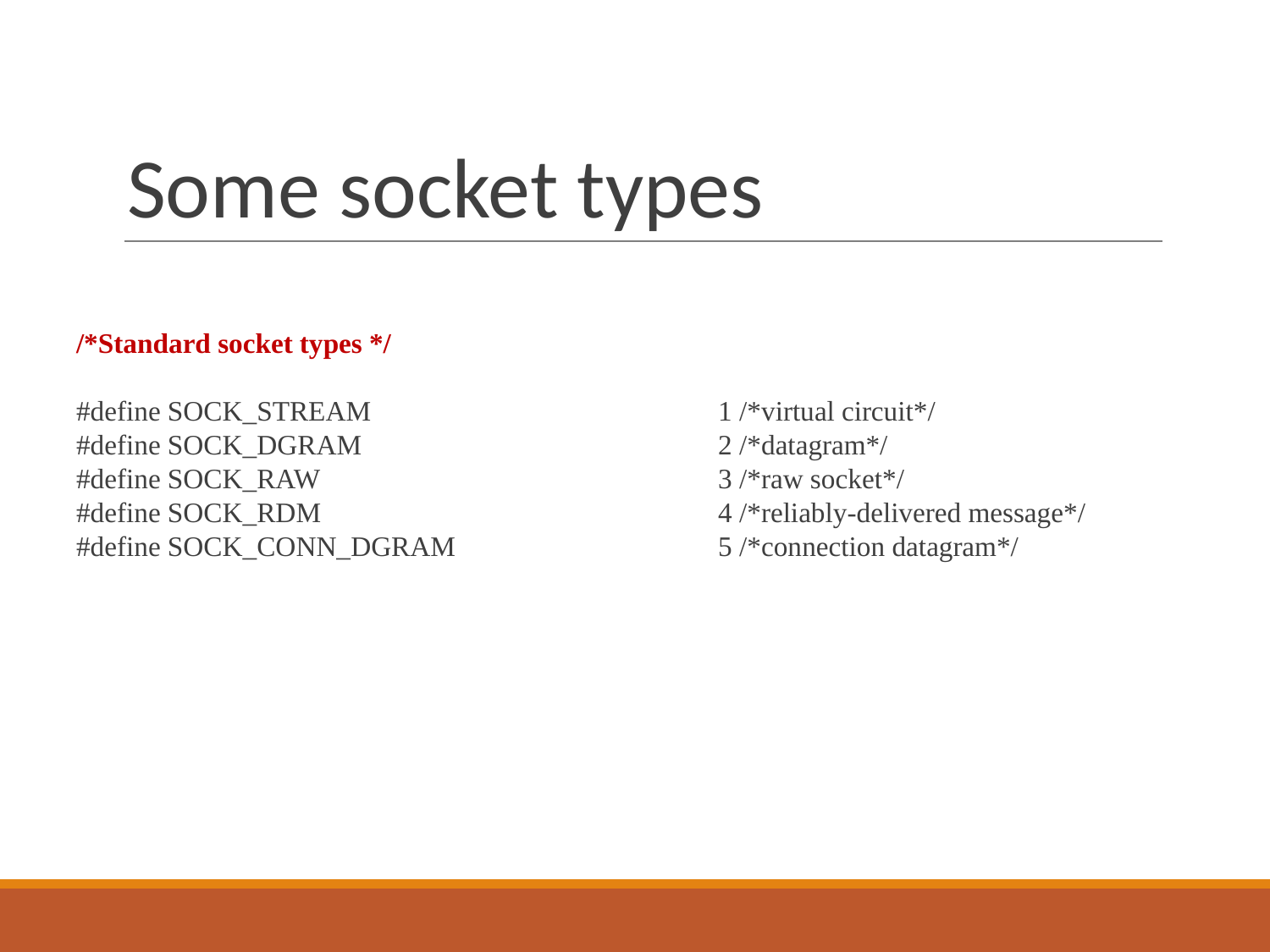

# Some socket types
/*Standard socket types */

#define SOCK_STREAM 			 1 /*virtual circuit*/
#define SOCK_DGRAM 			 2 /*datagram*/
#define SOCK_RAW 				 3 /*raw socket*/
#define SOCK_RDM				 4 /*reliably-delivered message*/
#define SOCK_CONN_DGRAM 		 5 /*connection datagram*/